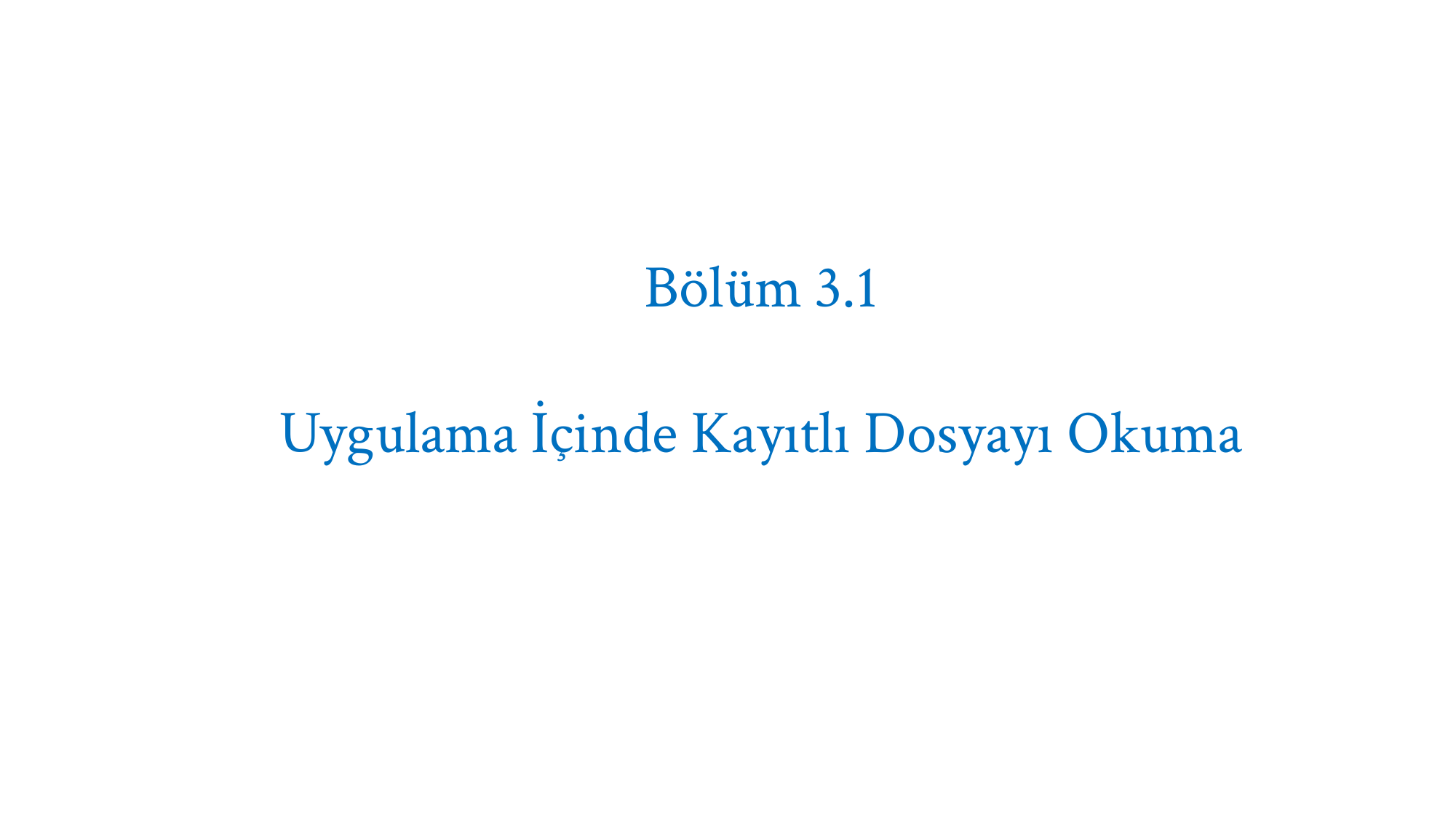

Bölüm 3.1

Uygulama İçinde Kayıtlı Dosyayı Okuma